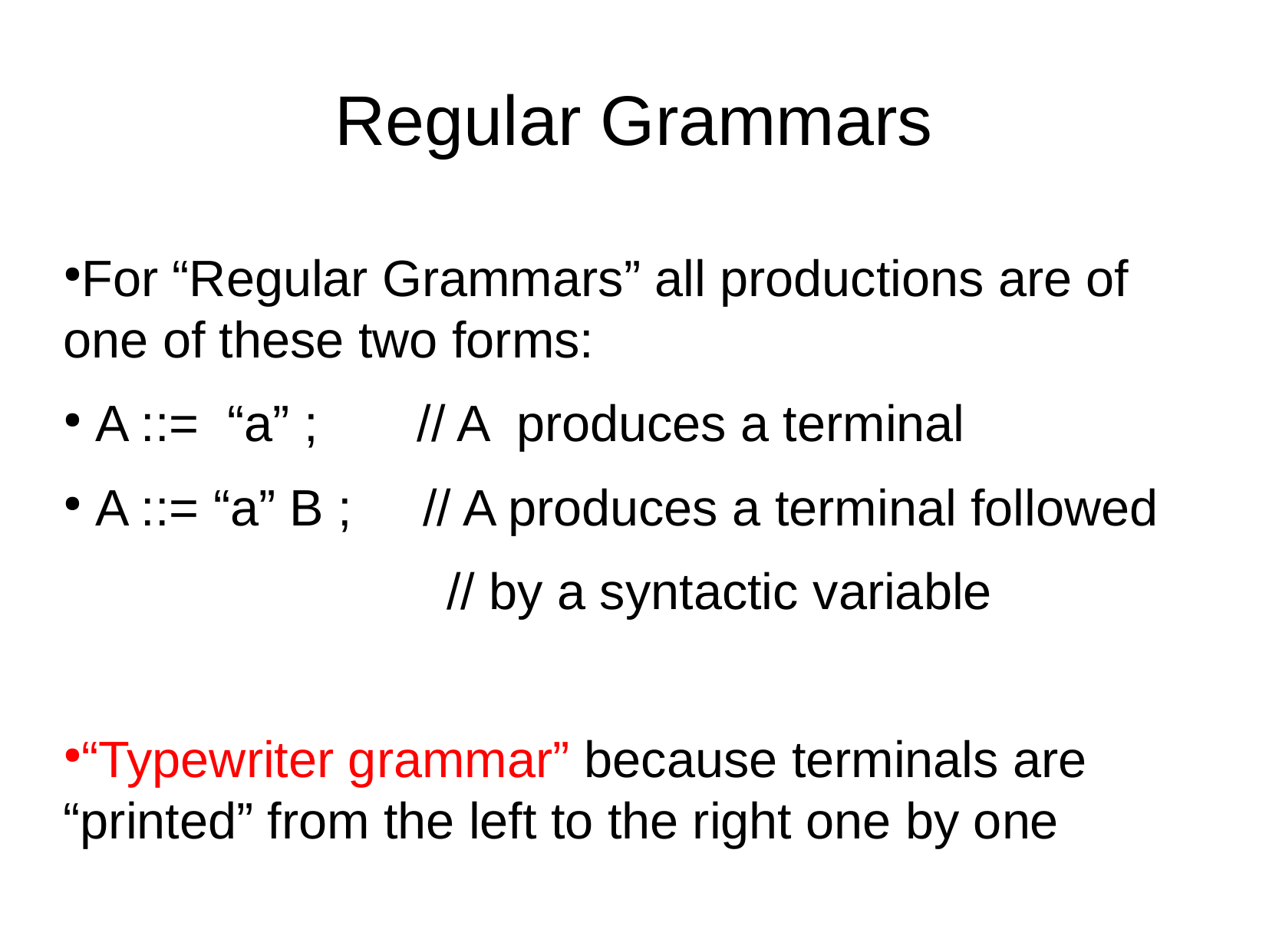

Regular Grammars
For “Regular Grammars” all productions are of one of these two forms:
 A ::=  “a” ;       // A  produces a terminal
 A ::= “a” B ;     // A produces a terminal followed
                           // by a syntactic variable

“Typewriter grammar” because terminals are “printed” from the left to the right one by one